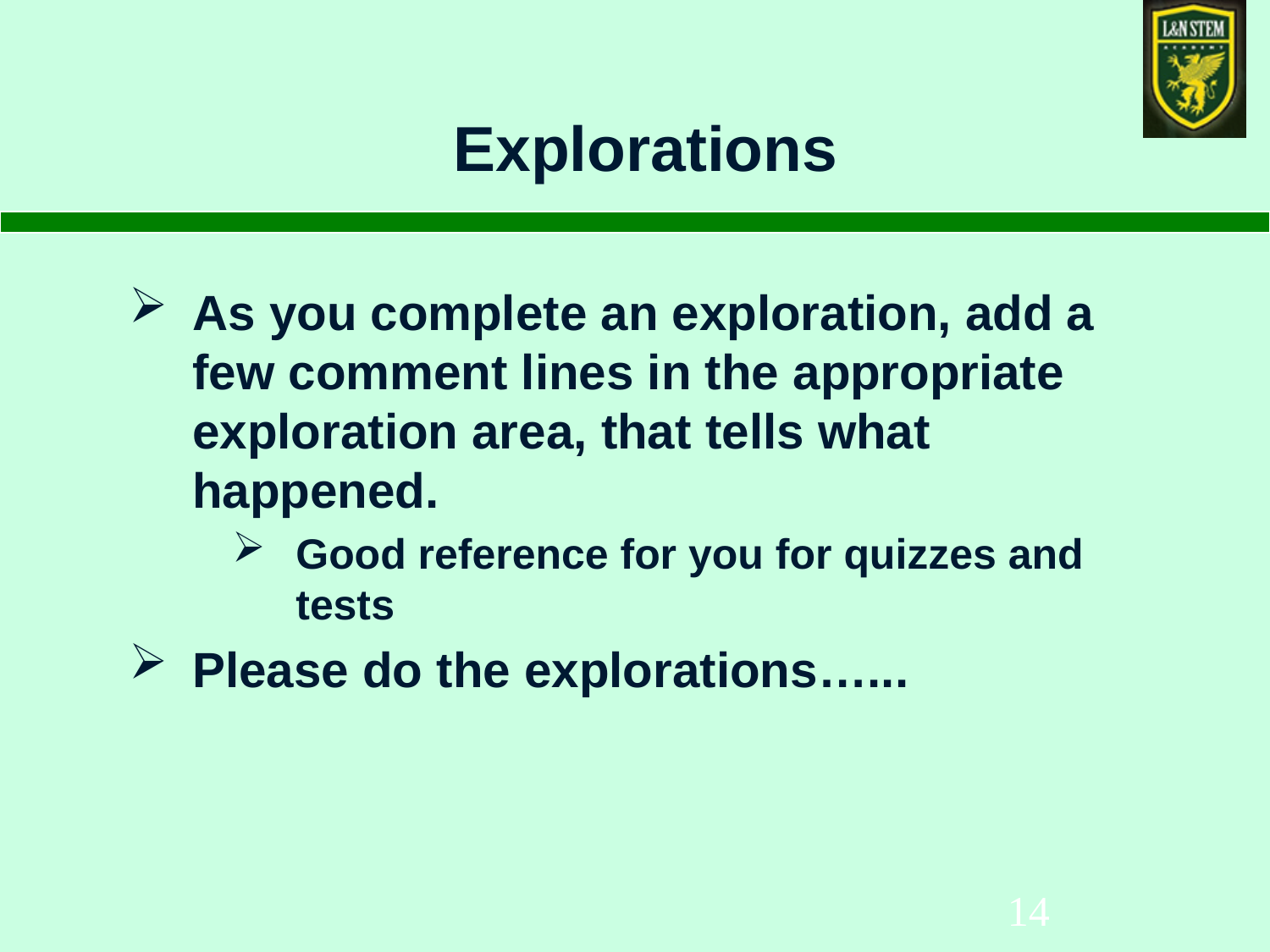

# Explorations
As you complete an exploration, add a few comment lines in the appropriate exploration area, that tells what happened.
Good reference for you for quizzes and tests
Please do the explorations…...